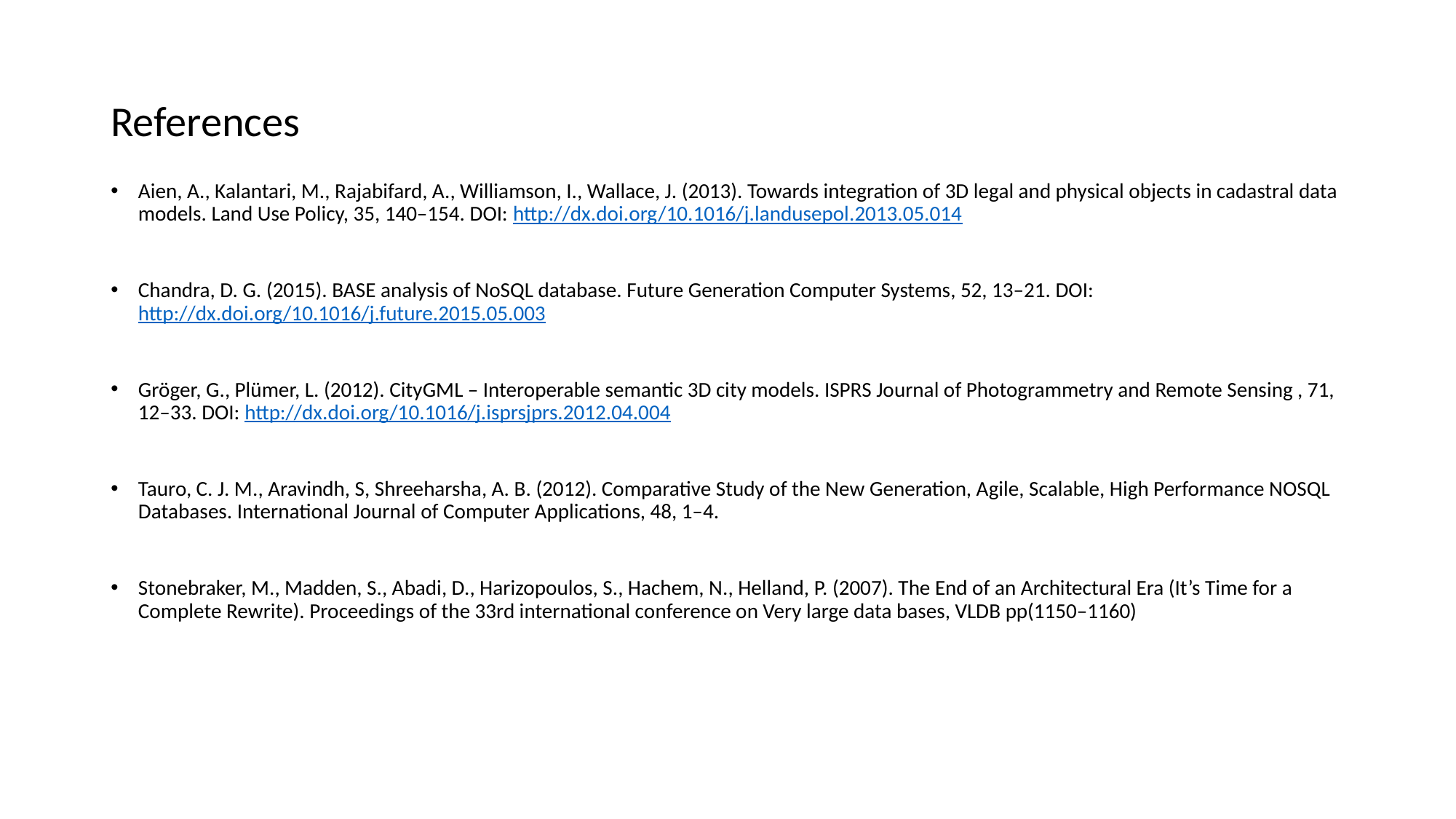

# References
Aien, A., Kalantari, M., Rajabifard, A., Williamson, I., Wallace, J. (2013). Towards integration of 3D legal and physical objects in cadastral data models. Land Use Policy, 35, 140–154. DOI: http://dx.doi.org/10.1016/j.landusepol.2013.05.014

Chandra, D. G. (2015). BASE analysis of NoSQL database. Future Generation Computer Systems, 52, 13–21. DOI: http://dx.doi.org/10.1016/j.future.2015.05.003

Gröger, G., Plümer, L. (2012). CityGML – Interoperable semantic 3D city models. ISPRS Journal of Photogrammetry and Remote Sensing , 71, 12–33. DOI: http://dx.doi.org/10.1016/j.isprsjprs.2012.04.004

Tauro, C. J. M., Aravindh, S, Shreeharsha, A. B. (2012). Comparative Study of the New Generation, Agile, Scalable, High Performance NOSQL Databases. International Journal of Computer Applications, 48, 1–4.

Stonebraker, M., Madden, S., Abadi, D., Harizopoulos, S., Hachem, N., Helland, P. (2007). The End of an Architectural Era (It’s Time for a Complete Rewrite). Proceedings of the 33rd international conference on Very large data bases, VLDB pp(1150–1160)